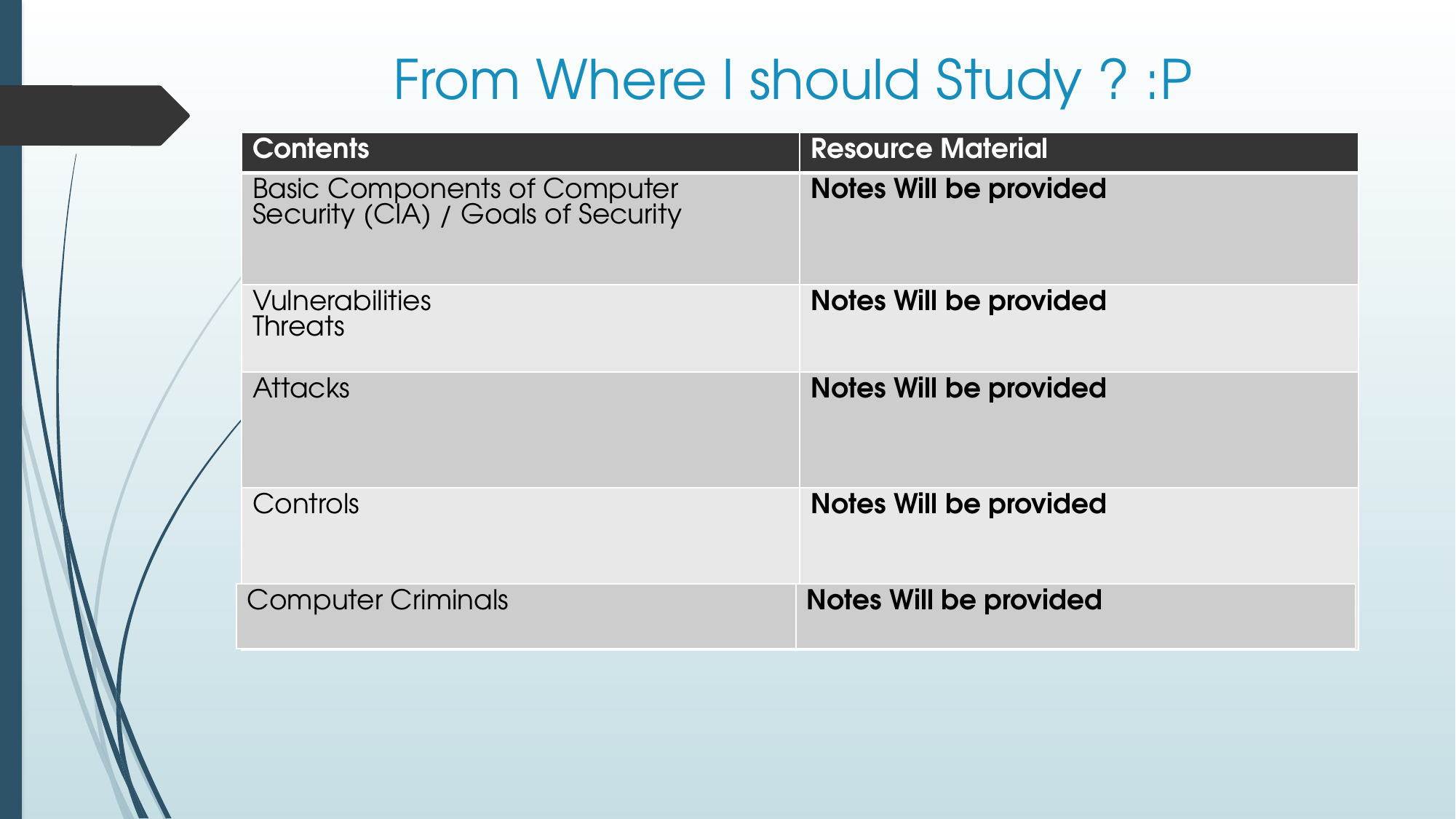

# From Where I should Study ? :P
| Contents | Resource Material |
| --- | --- |
| Basic Components of Computer Security (CIA) / Goals of Security | Notes Will be provided |
| Vulnerabilities Threats | Notes Will be provided |
| Attacks | Notes Will be provided |
| Controls | Notes Will be provided |
| Computer Criminals | Notes Will be provided |
| --- | --- |